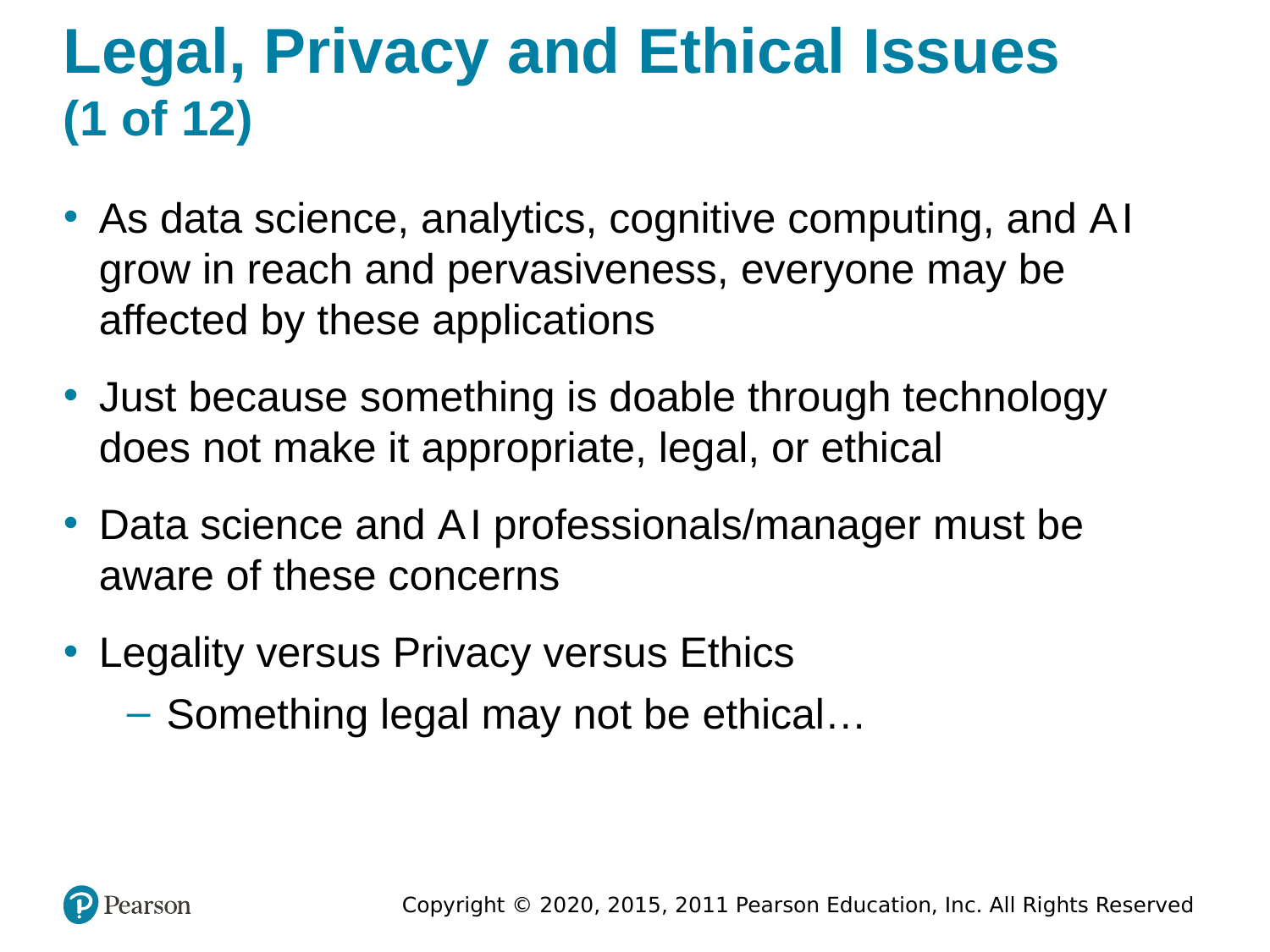

# Legal, Privacy and Ethical Issues      (1 of 12)
As data science, analytics, cognitive computing, and A I grow in reach and pervasiveness, everyone may be affected by these applications
Just because something is doable through technology does not make it appropriate, legal, or ethical
Data science and A I professionals/manager must be aware of these concerns
Legality versus Privacy versus Ethics
Something legal may not be ethical…